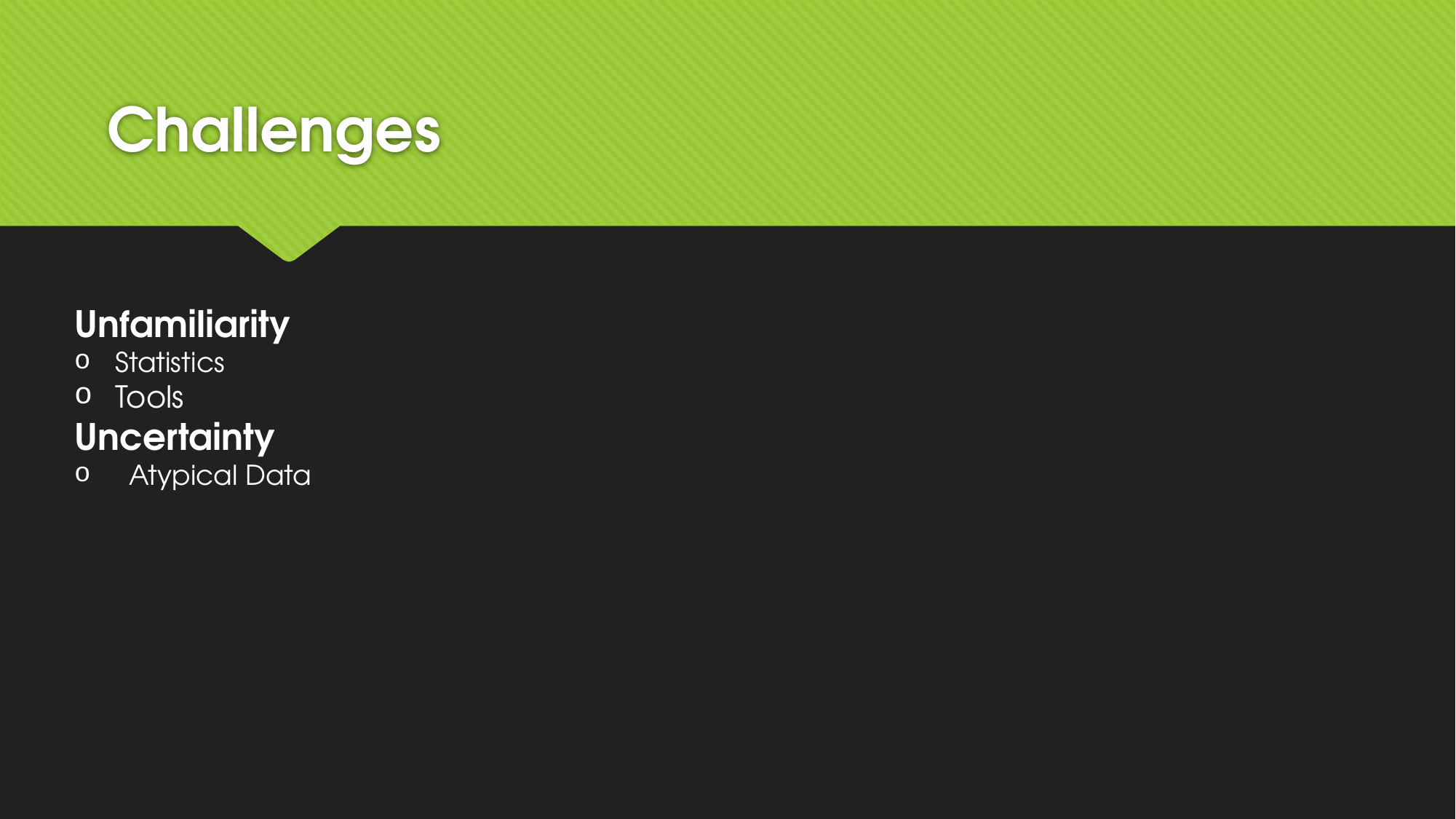

# Challenges
Unfamiliarity
Statistics
Tools
Uncertainty
Atypical Data